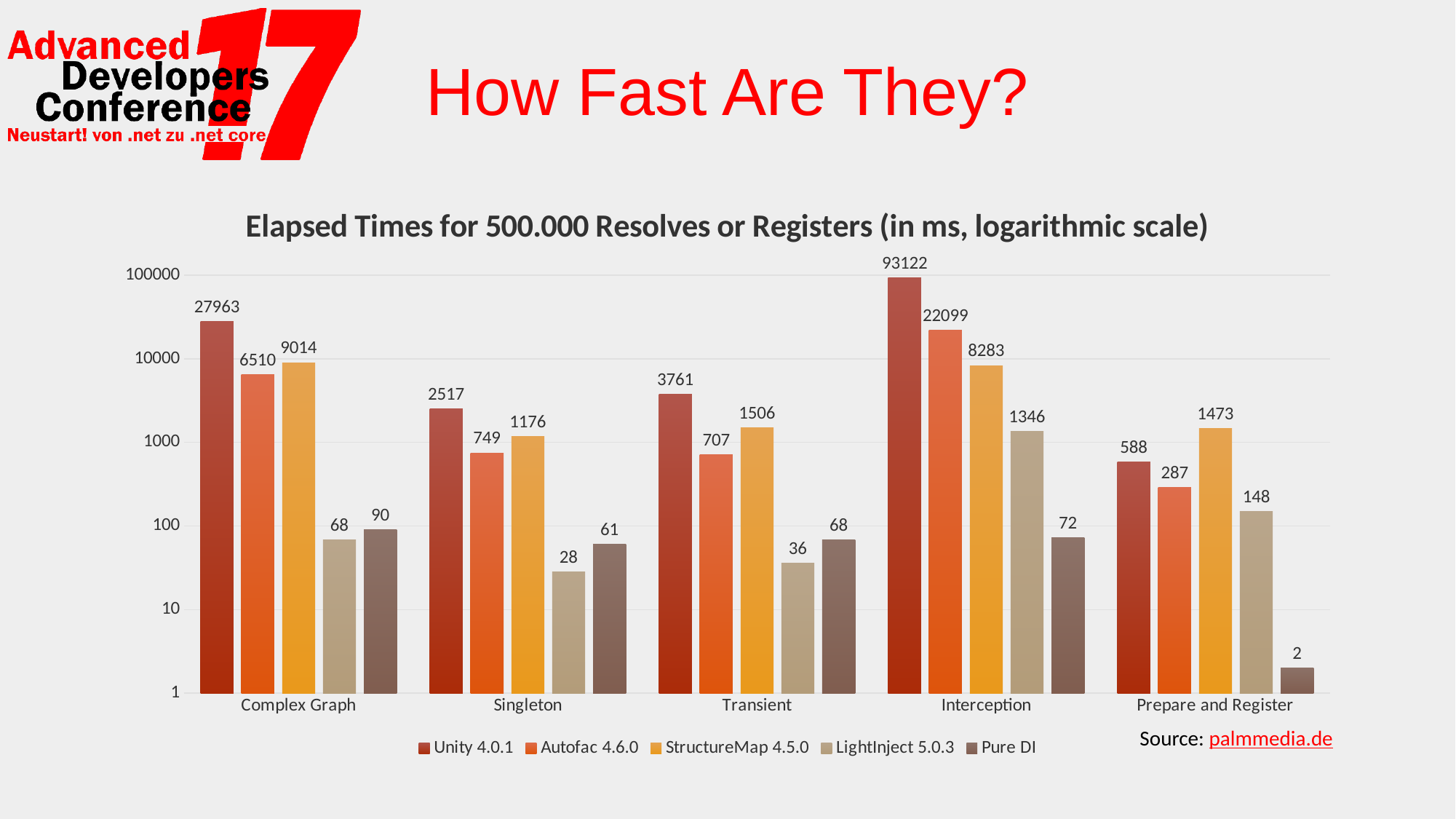

# How Fast Are They?

### Chart: Elapsed Times for 500.000 Resolves or Registers (in ms, logarithmic scale)

| Category | Unity 4.0.1 | Autofac 4.6.0 | StructureMap 4.5.0 | LightInject 5.0.3 | Pure DI |
|---|---|---|---|---|---|
| Complex Graph | 27963.0 | 6510.0 | 9014.0 | 68.0 | 90.0 |
| Singleton | 2517.0 | 749.0 | 1176.0 | 28.0 | 61.0 |
| Transient | 3761.0 | 707.0 | 1506.0 | 36.0 | 68.0 |
| Interception | 93122.0 | 22099.0 | 8283.0 | 1346.0 | 72.0 |
| Prepare and Register | 588.0 | 287.0 | 1473.0 | 148.0 | 2.0 |
Source: palmmedia.de